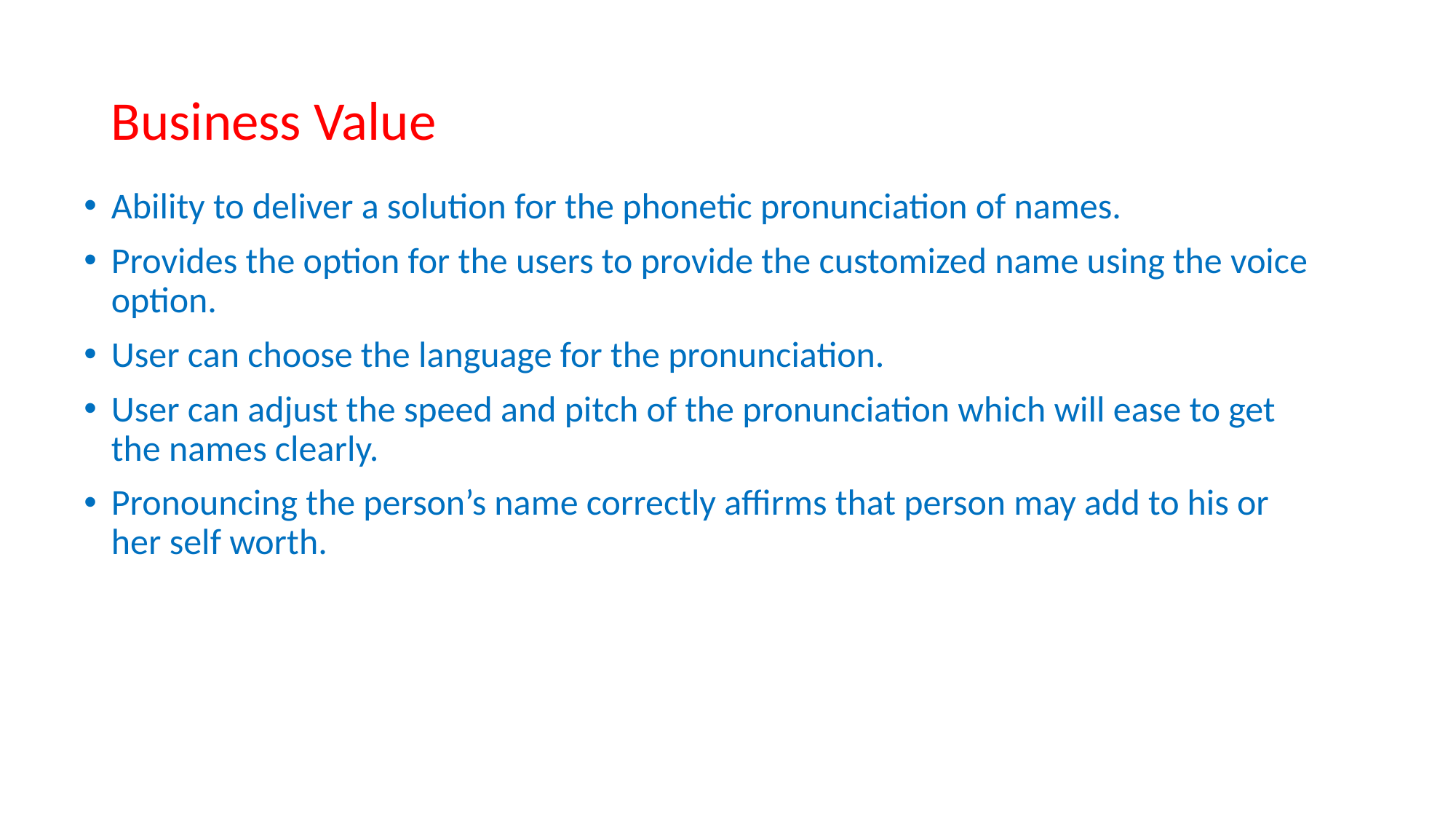

# Business Value
Ability to deliver a solution for the phonetic pronunciation of names.
Provides the option for the users to provide the customized name using the voice option.
User can choose the language for the pronunciation.
User can adjust the speed and pitch of the pronunciation which will ease to get the names clearly.
Pronouncing the person’s name correctly affirms that person may add to his or her self worth.